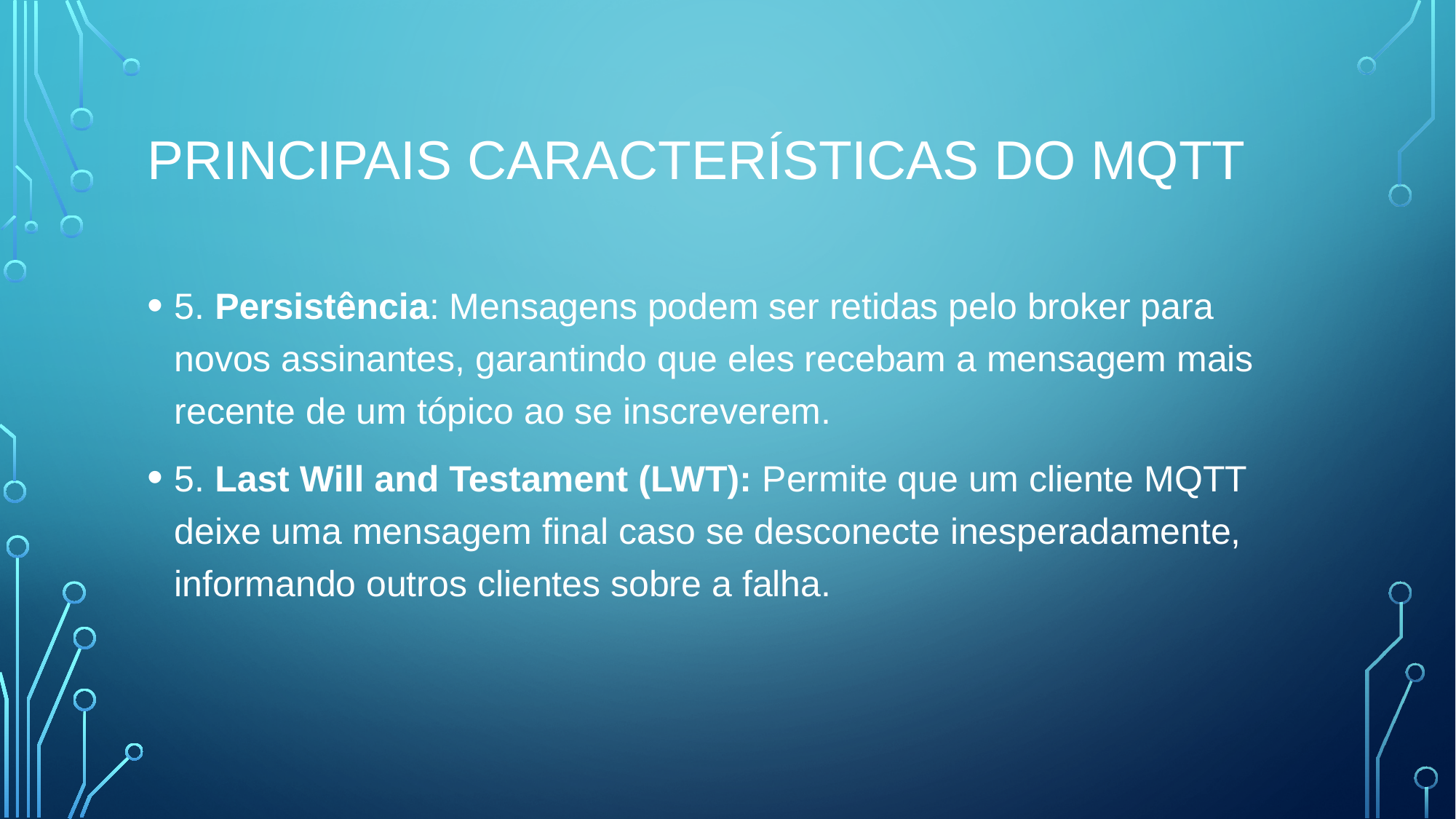

# Principais características do MQTT
5. Persistência: Mensagens podem ser retidas pelo broker para novos assinantes, garantindo que eles recebam a mensagem mais recente de um tópico ao se inscreverem.
5. Last Will and Testament (LWT): Permite que um cliente MQTT deixe uma mensagem final caso se desconecte inesperadamente, informando outros clientes sobre a falha.